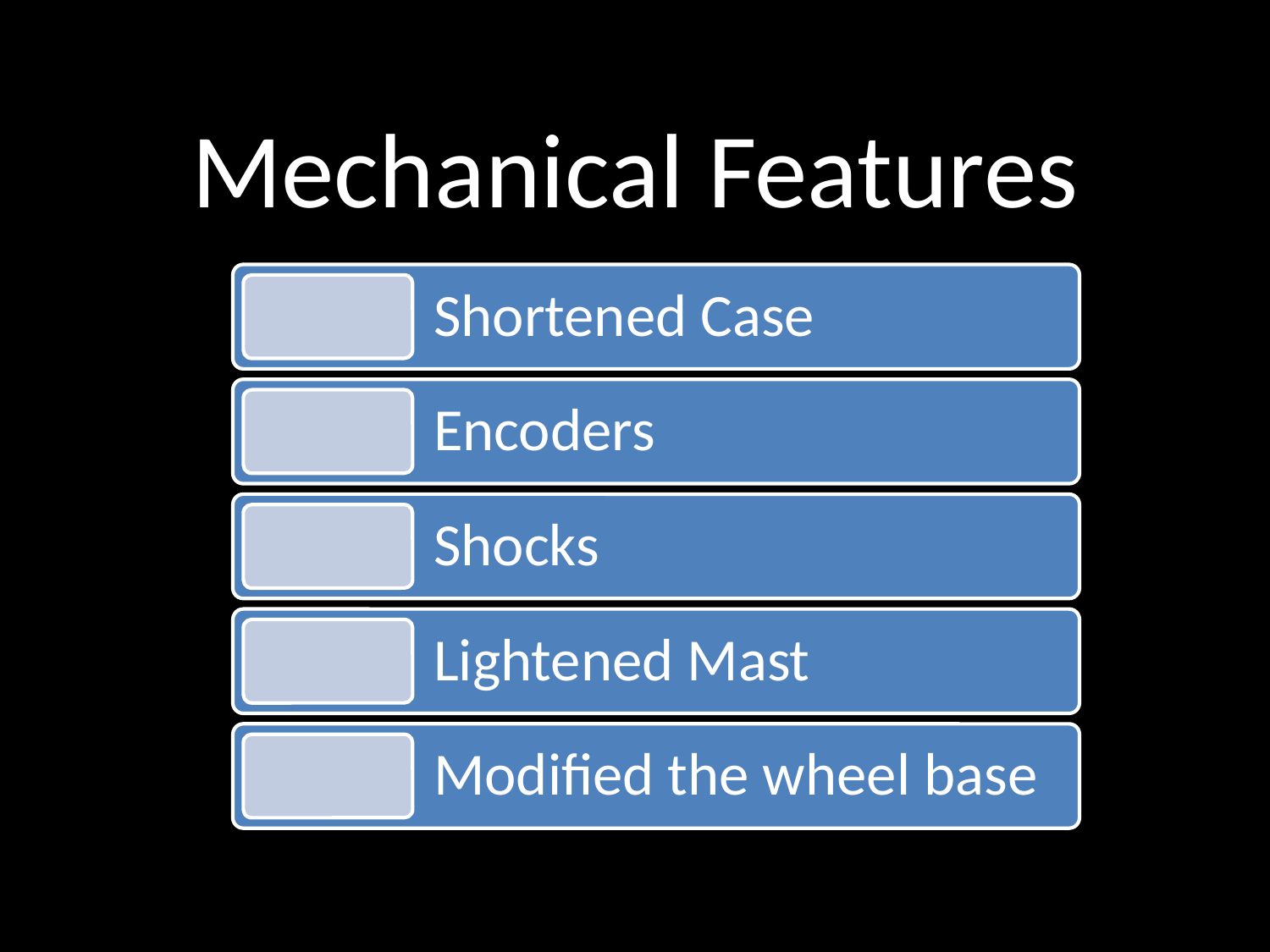

# Mechanical Features
Shortened Case
Encoders
Shocks
Lightened Mast
Modified the wheel base